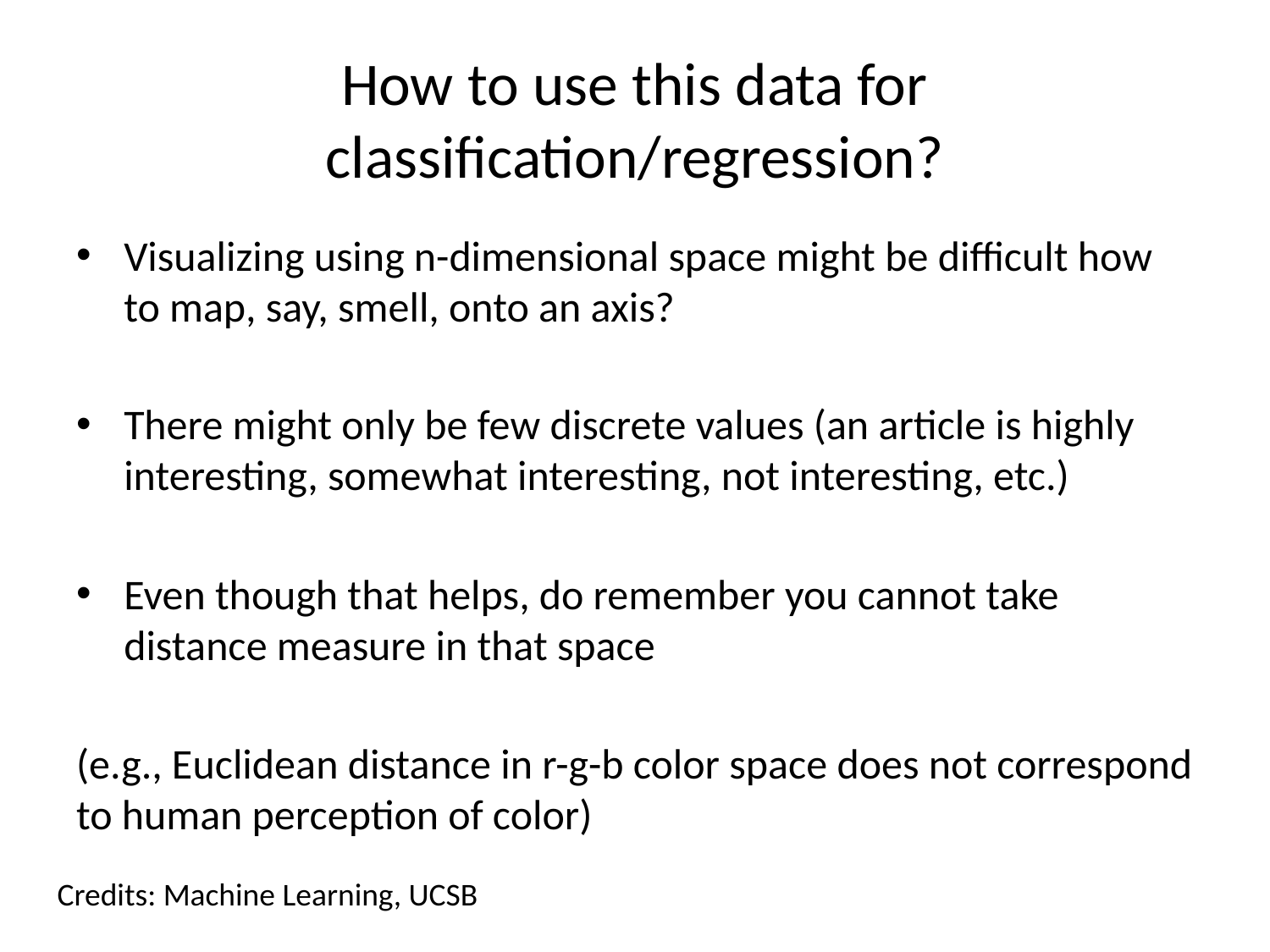

# How to use this data for classification/regression?
Visualizing using n-dimensional space might be difficult how to map, say, smell, onto an axis?

There might only be few discrete values (an article is highly interesting, somewhat interesting, not interesting, etc.)

Even though that helps, do remember you cannot take distance measure in that space

(e.g., Euclidean distance in r-g-b color space does not correspond to human perception of color)
Credits: Machine Learning, UCSB